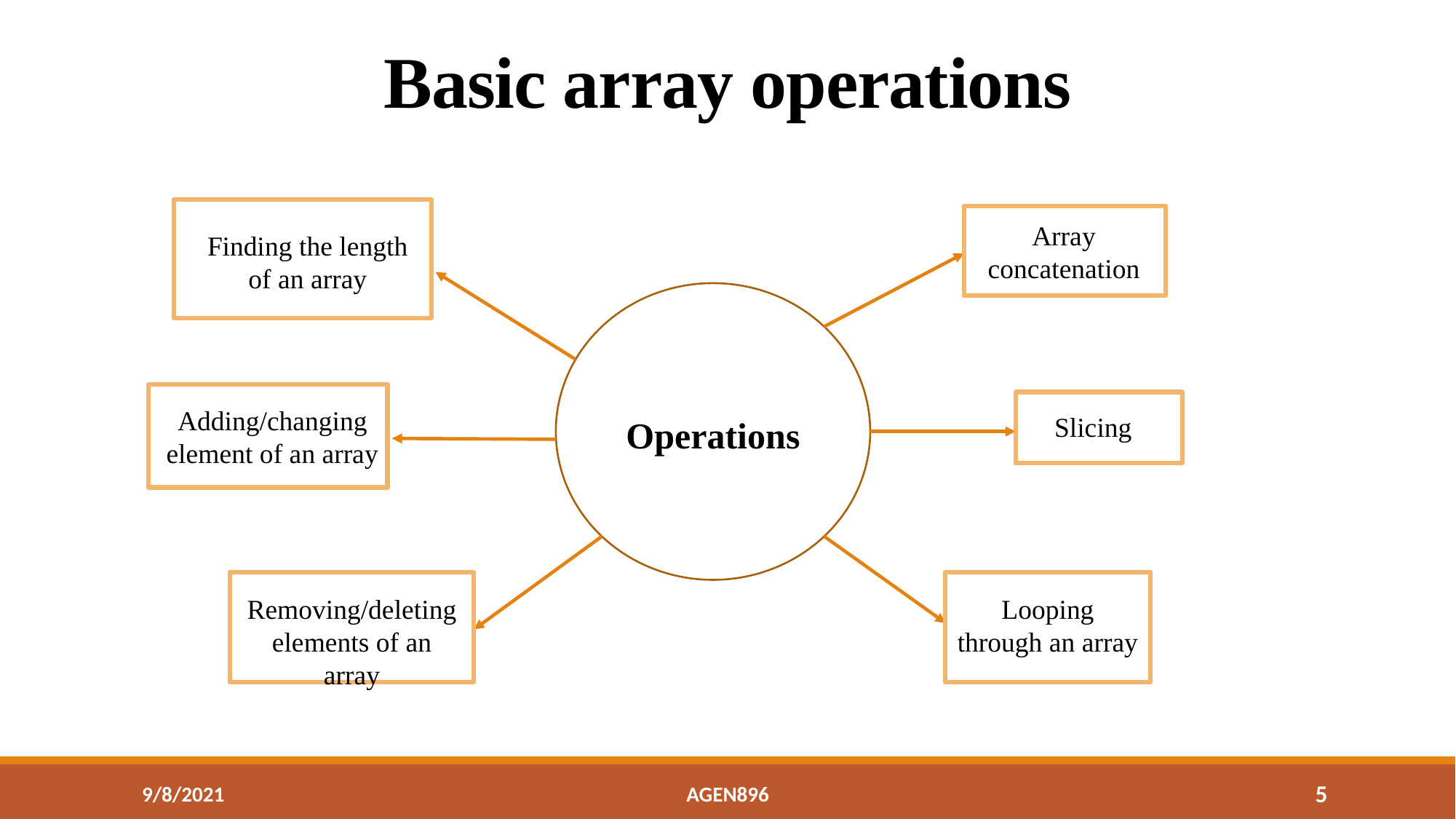

# Basic array operations

Array concatenation
Finding the length of an array

Adding/changing element of an array
Slicing
Operations

Looping through an array
Removing/deleting elements of an array
9/8/2021
AGEN896
5